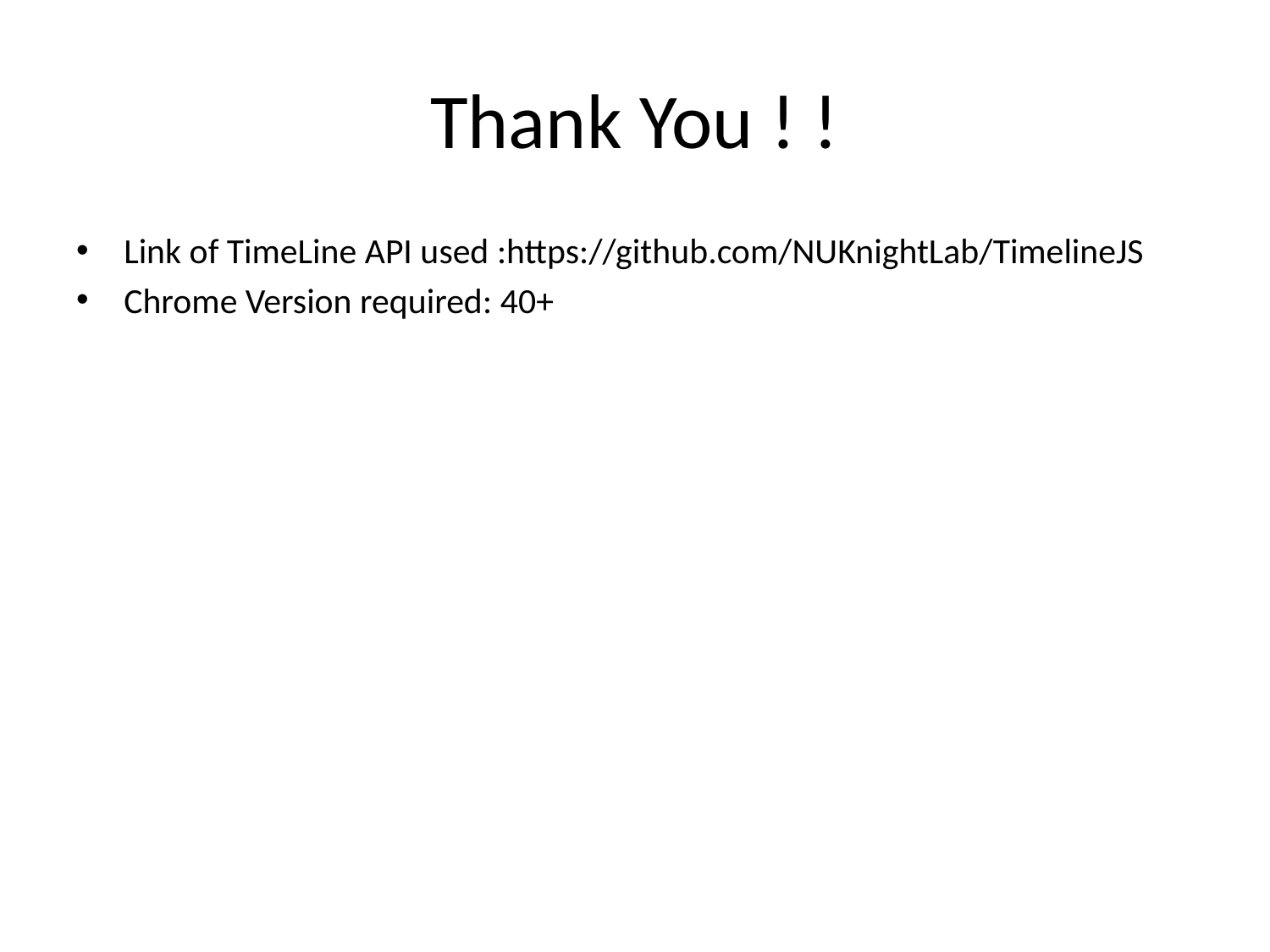

# Thank You ! !
Link of TimeLine API used :https://github.com/NUKnightLab/TimelineJS
Chrome Version required: 40+